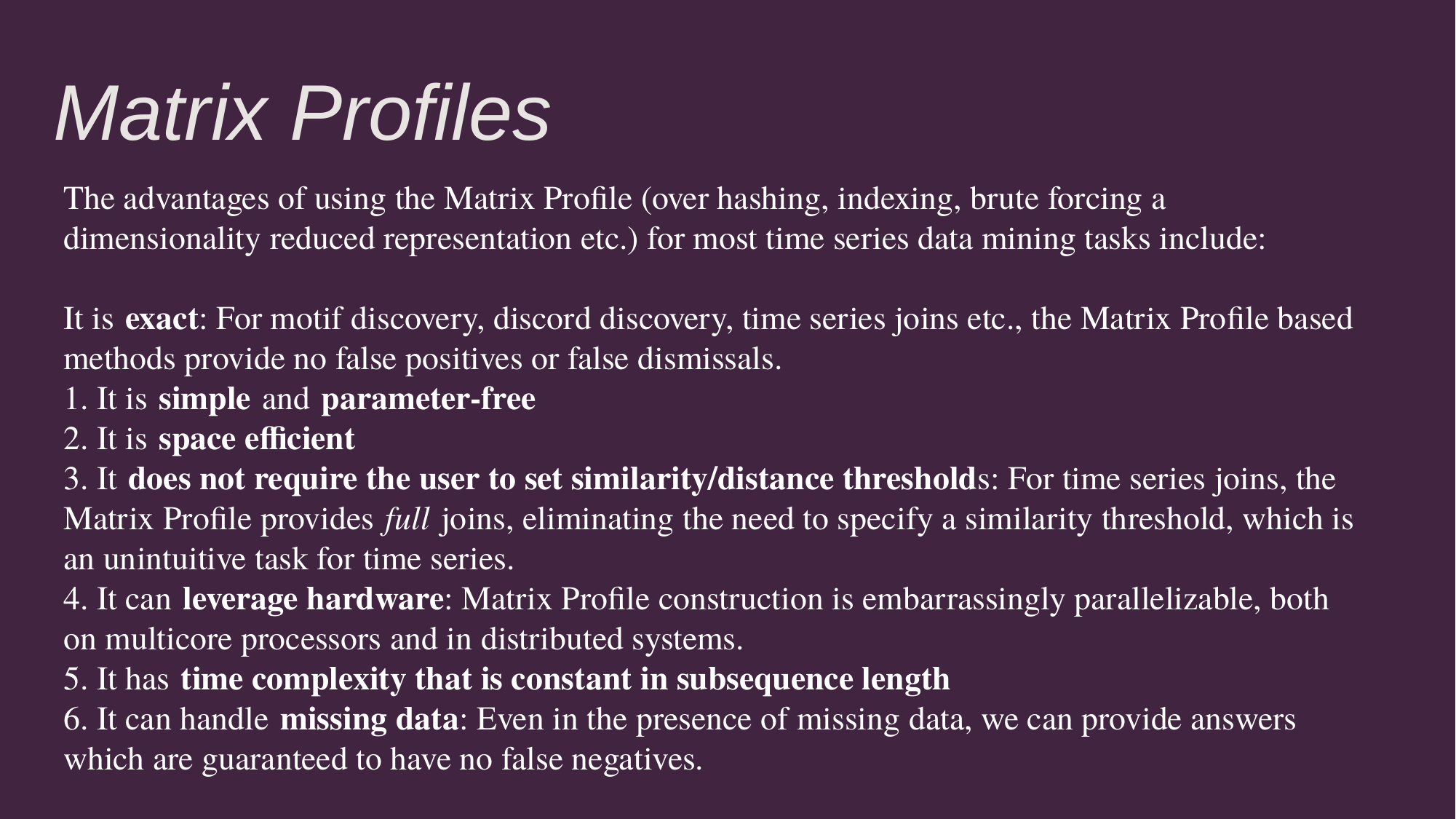

# Matrix Profiles
The advantages of using the Matrix Profile (over hashing, indexing, brute forcing a dimensionality reduced representation etc.) for most time series data mining tasks include:
It is exact: For motif discovery, discord discovery, time series joins etc., the Matrix Profile based methods provide no false positives or false dismissals.
 It is simple and parameter-free
 It is space efficient
 It does not require the user to set similarity/distance thresholds: For time series joins, the Matrix Profile provides full joins, eliminating the need to specify a similarity threshold, which is an unintuitive task for time series.
 It can leverage hardware: Matrix Profile construction is embarrassingly parallelizable, both on multicore processors and in distributed systems.
 It has time complexity that is constant in subsequence length
 It can handle missing data: Even in the presence of missing data, we can provide answers which are guaranteed to have no false negatives.